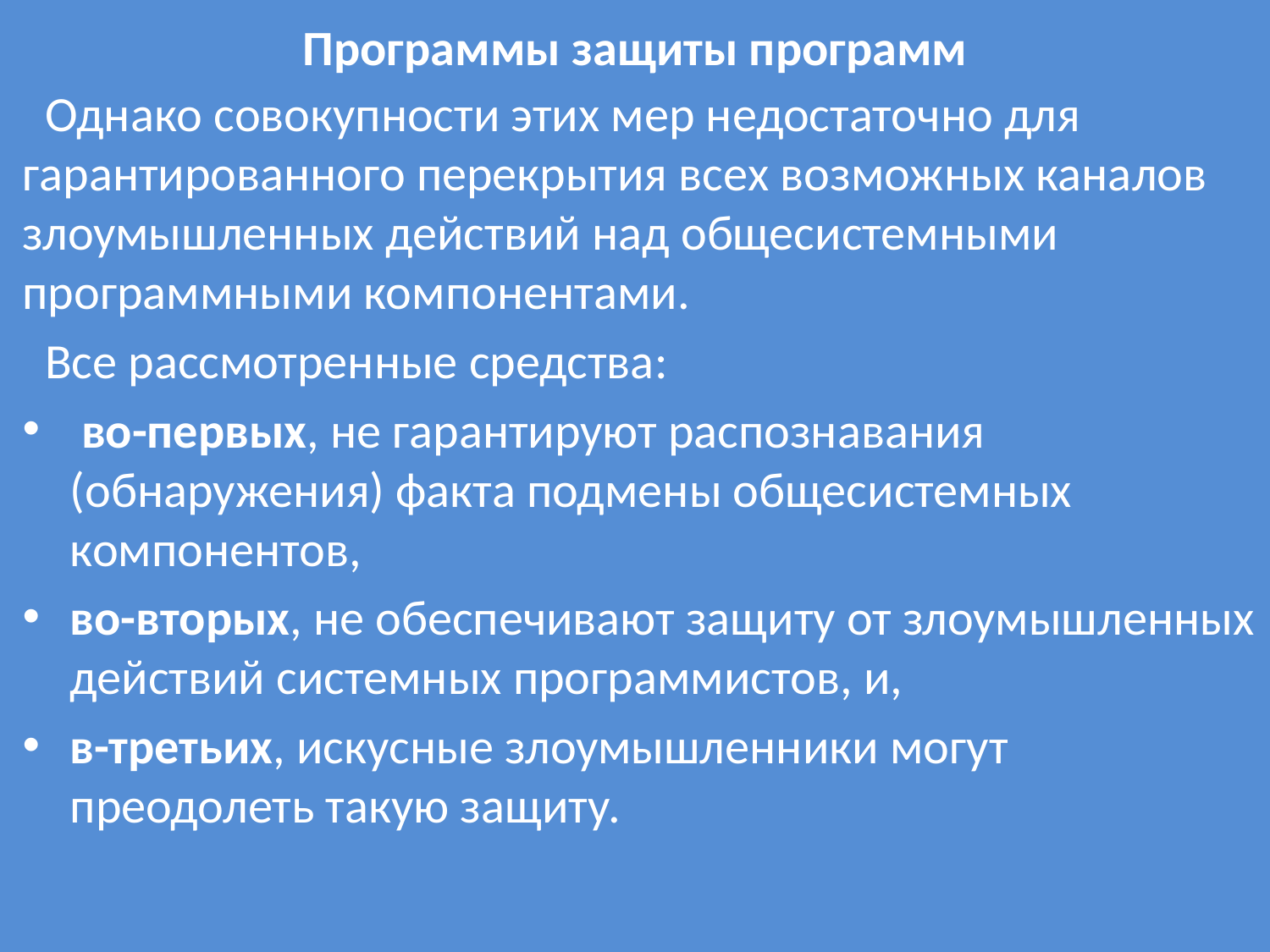

# Программы защиты программ
  Однако совокупности этих мер недостаточно для гарантированного перекрытия всех возможных каналов злоумышленных действий над общесистемными программными компонентами.
  Все рассмотренные средства:
 во-первых, не гарантируют распознавания (обнаружения) факта подмены общесистемных компонентов,
во-вторых, не обеспечивают защиту от злоумышленных действий системных программистов, и,
в-третьих, искусные злоумышленники могут преодолеть такую защиту.